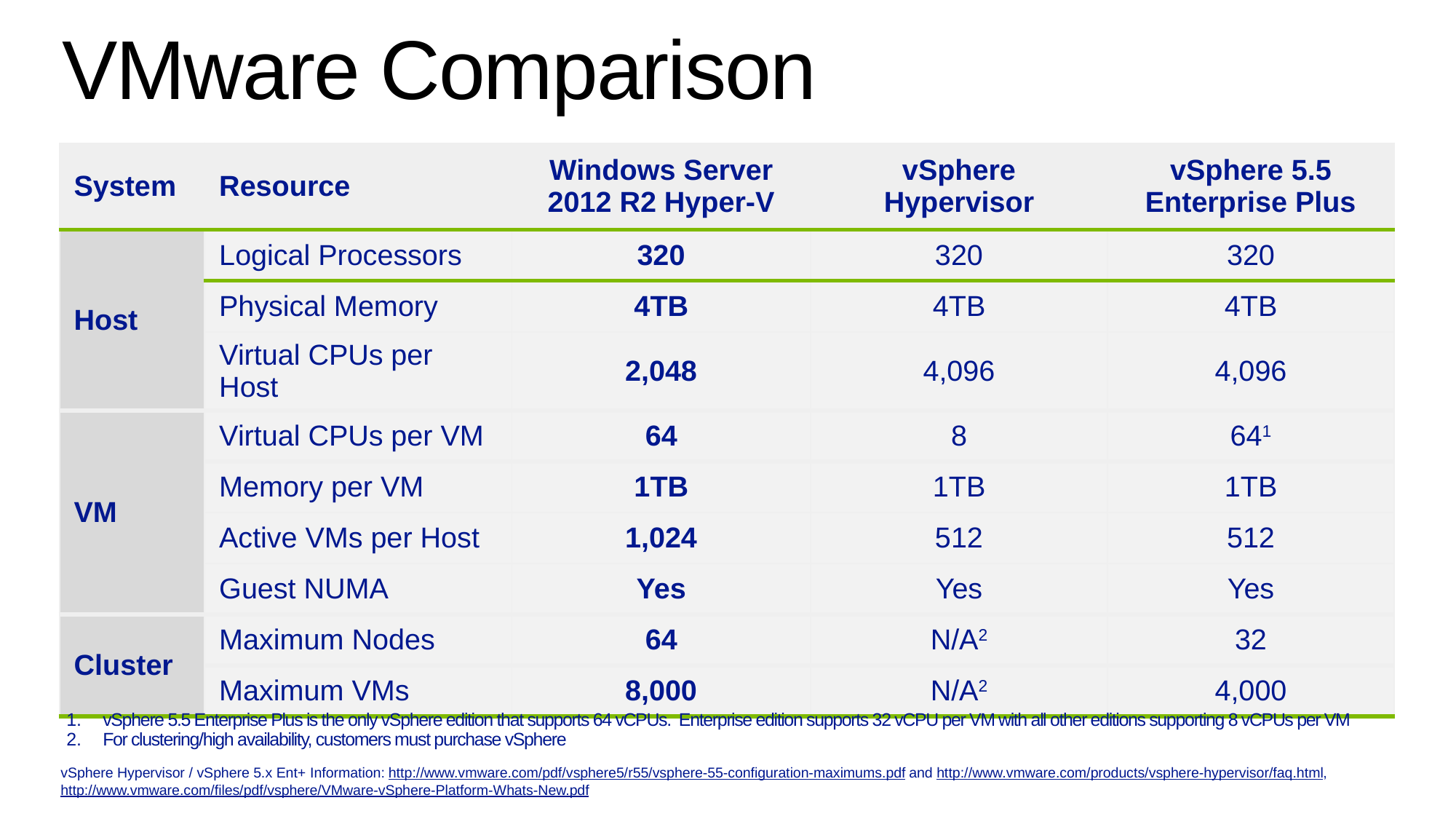

# VMware Comparison
| System | Resource | Windows Server 2012 R2 Hyper-V | vSphere Hypervisor | vSphere 5.5 Enterprise Plus |
| --- | --- | --- | --- | --- |
| Host | Logical Processors | 320 | 320 | 320 |
|  | Physical Memory | 4TB | 4TB | 4TB |
|  | Virtual CPUs per Host | 2,048 | 4,096 | 4,096 |
| VM | Virtual CPUs per VM | 64 | 8 | 641 |
|  | Memory per VM | 1TB | 1TB | 1TB |
|  | Active VMs per Host | 1,024 | 512 | 512 |
|  | Guest NUMA | Yes | Yes | Yes |
| Cluster | Maximum Nodes | 64 | N/A2 | 32 |
|  | Maximum VMs | 8,000 | N/A2 | 4,000 |
vSphere 5.5 Enterprise Plus is the only vSphere edition that supports 64 vCPUs.  Enterprise edition supports 32 vCPU per VM with all other editions supporting 8 vCPUs per VM
For clustering/high availability, customers must purchase vSphere
vSphere Hypervisor / vSphere 5.x Ent+ Information: http://www.vmware.com/pdf/vsphere5/r55/vsphere-55-configuration-maximums.pdf and http://www.vmware.com/products/vsphere-hypervisor/faq.html, http://www.vmware.com/files/pdf/vsphere/VMware-vSphere-Platform-Whats-New.pdf